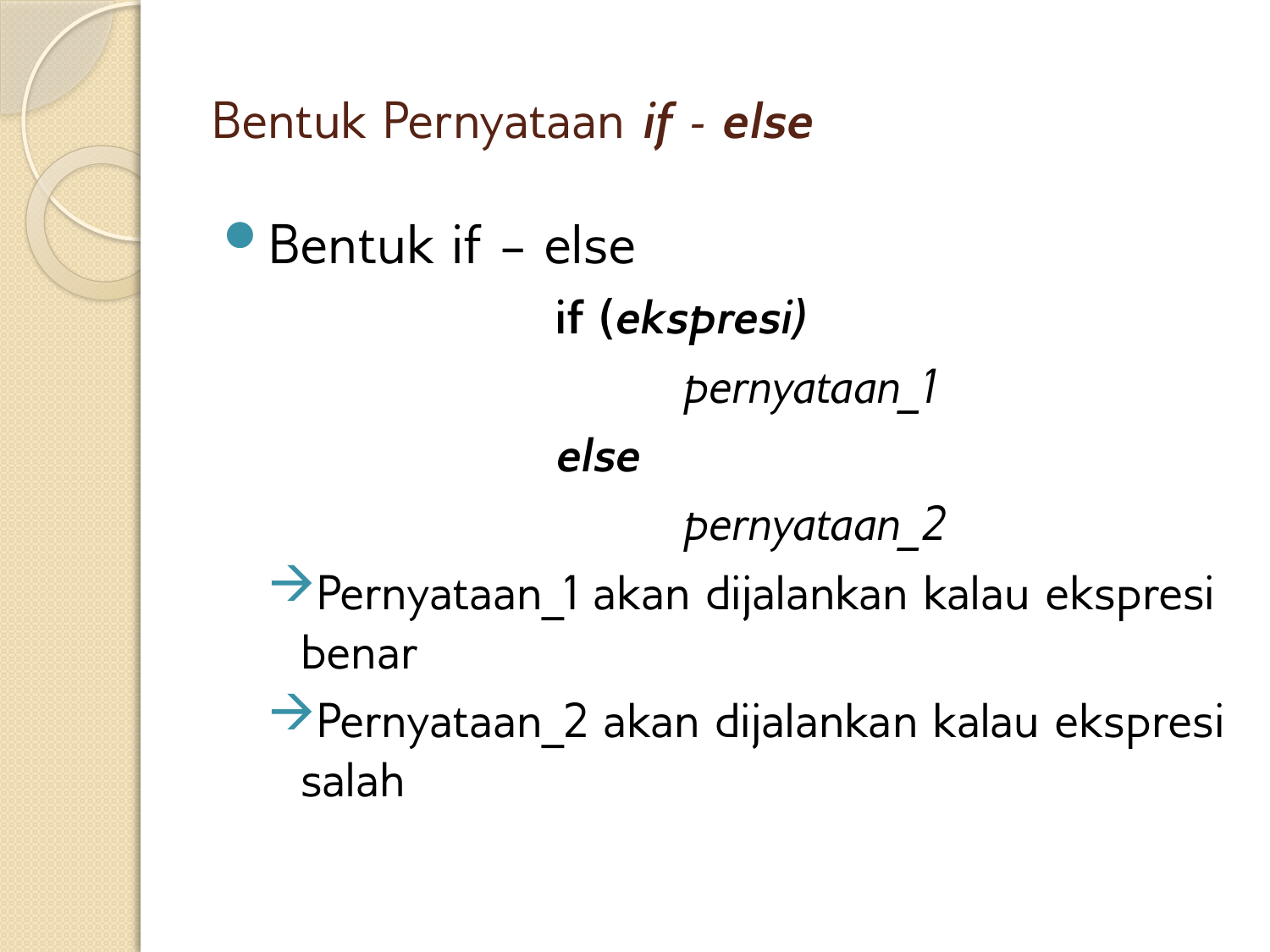

# Bentuk Pernyataan if - else
Bentuk if – else
			if (ekspresi)
				pernyataan_1
			else
				pernyataan_2
Pernyataan_1 akan dijalankan kalau ekspresi benar
Pernyataan_2 akan dijalankan kalau ekspresi salah